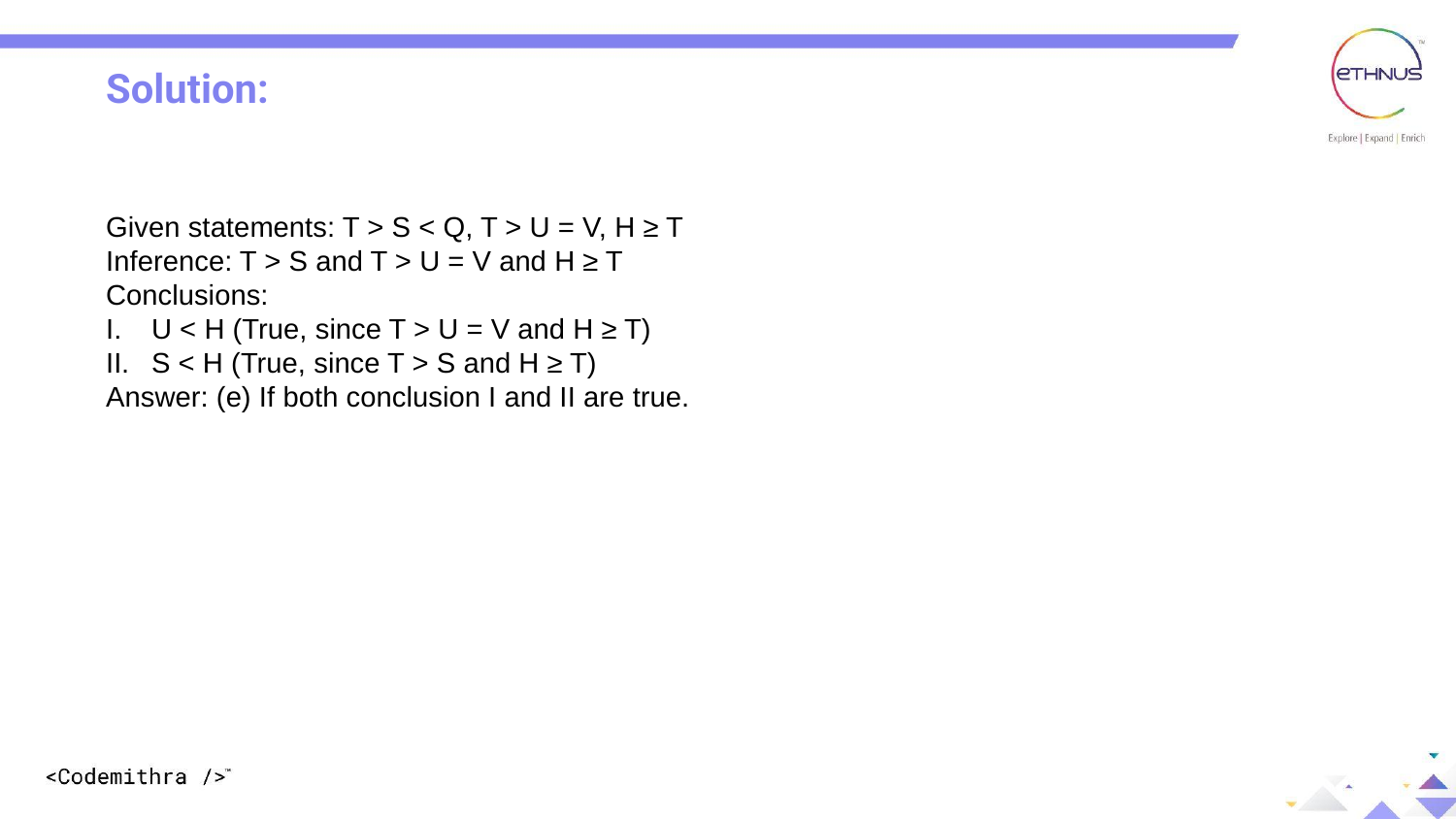

Solution:
Given statements: T > S < Q, T > U = V, H ≥ T
Inference: T > S and T > U = V and H ≥ T
Conclusions:
U < H (True, since T > U = V and H ≥ T)
S < H (True, since T > S and H ≥ T)
Answer: (e) If both conclusion I and II are true.